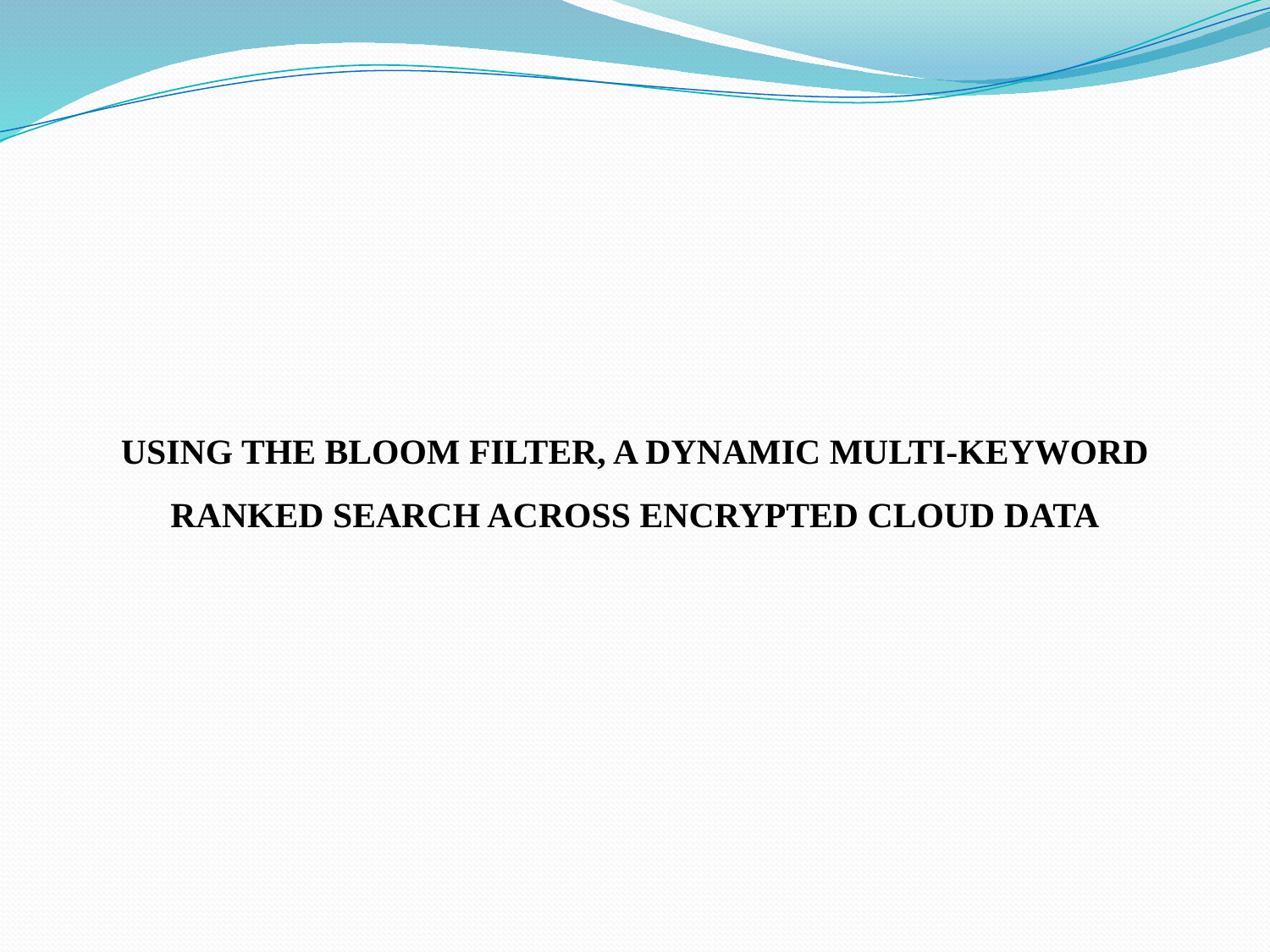

USING THE BLOOM FILTER, A DYNAMIC MULTI-KEYWORD RANKED SEARCH ACROSS ENCRYPTED CLOUD DATA